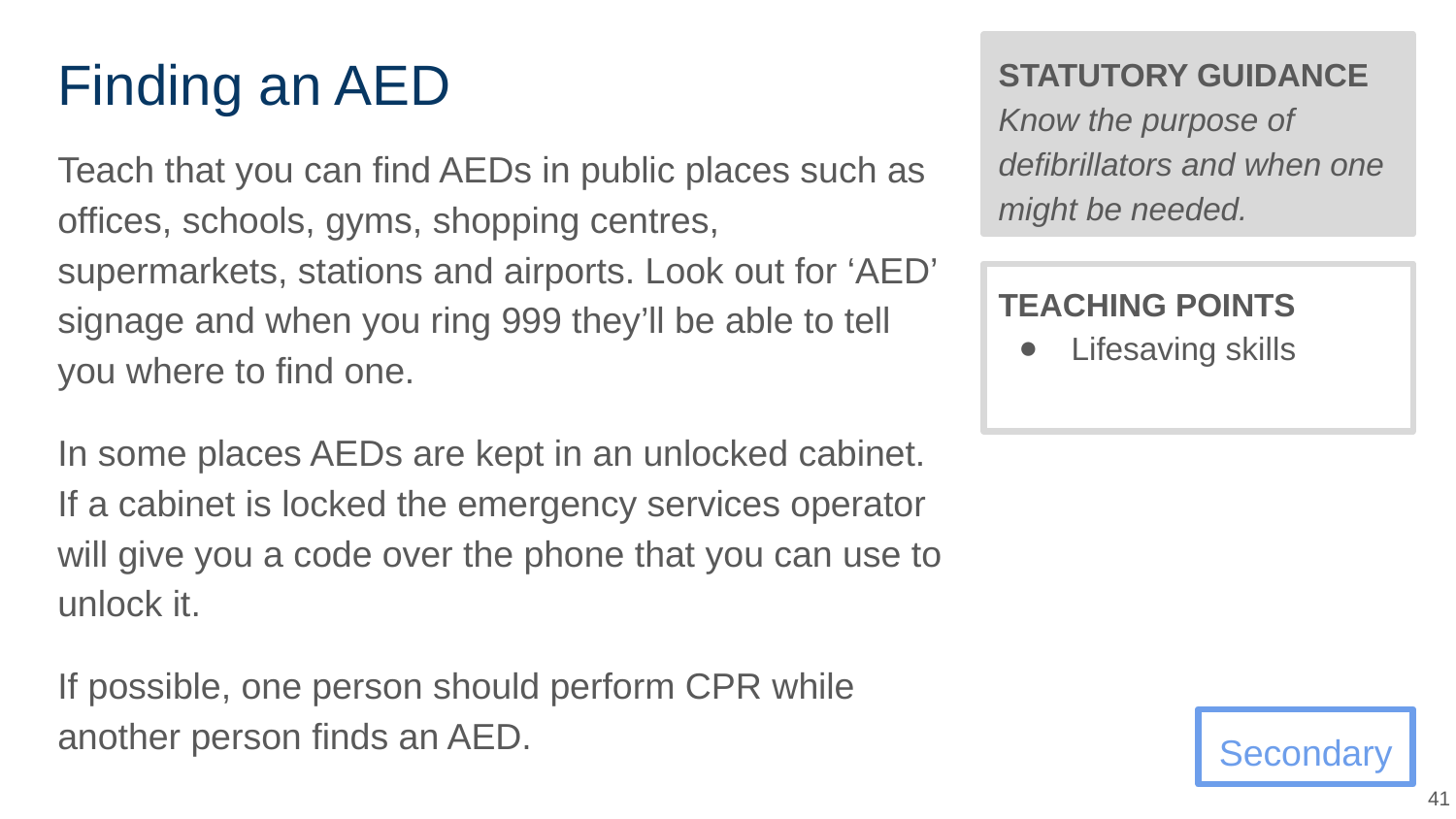

# Finding an AED

STATUTORY GUIDANCE
Know the purpose of defibrillators and when one might be needed.

Teach that you can find AEDs in public places such as offices, schools, gyms, shopping centres, supermarkets, stations and airports. Look out for ‘AED’ signage and when you ring 999 they’ll be able to tell you where to find one.
In some places AEDs are kept in an unlocked cabinet. If a cabinet is locked the emergency services operator will give you a code over the phone that you can use to unlock it.
If possible, one person should perform CPR while another person finds an AED.

TEACHING POINTS
Lifesaving skills

Secondary
41